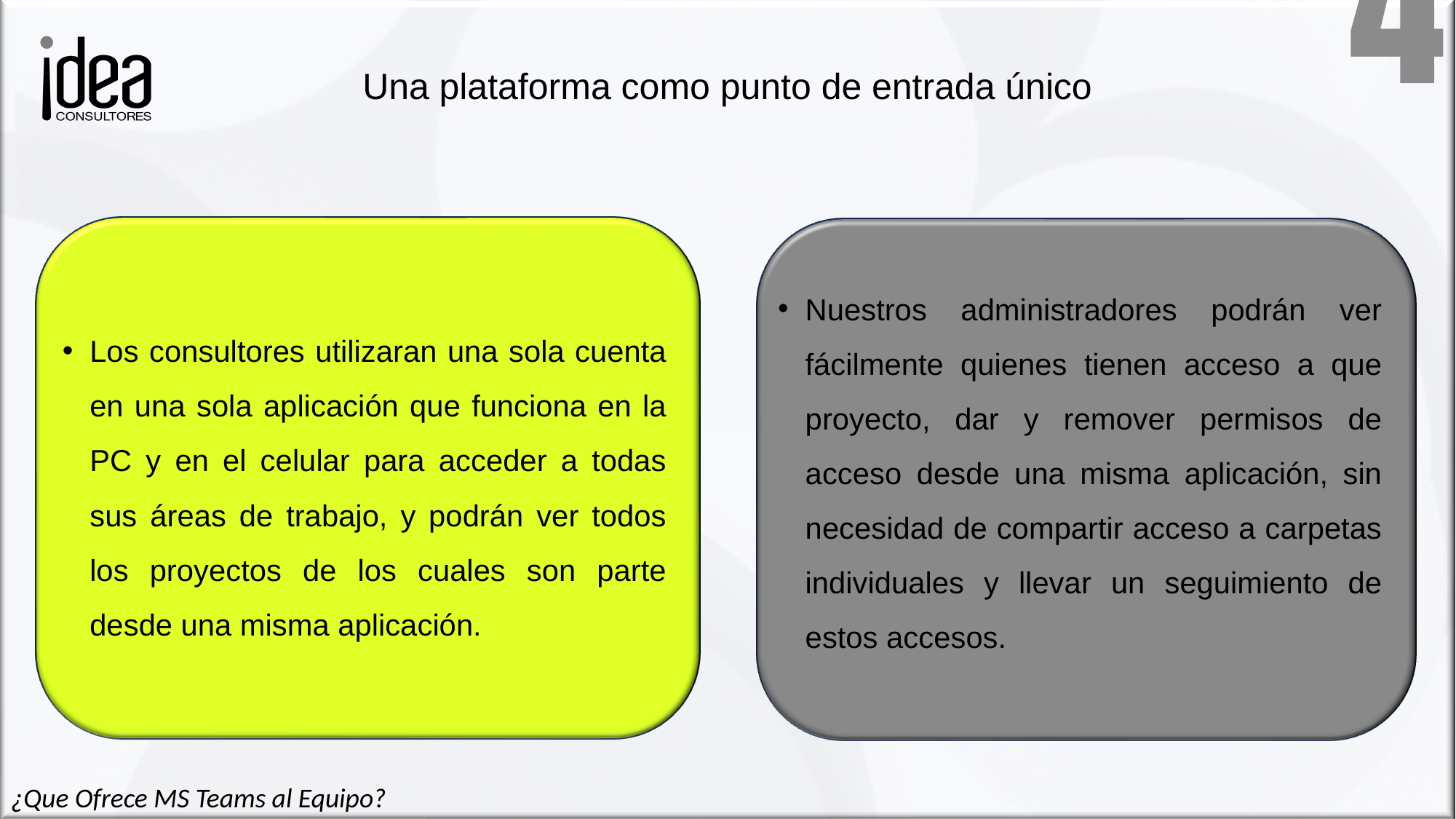

# Una plataforma como punto de entrada único
Los consultores utilizaran una sola cuenta en una sola aplicación que funciona en la PC y en el celular para acceder a todas sus áreas de trabajo, y podrán ver todos los proyectos de los cuales son parte desde una misma aplicación.

Nuestros administradores podrán ver fácilmente quienes tienen acceso a que proyecto, dar y remover permisos de acceso desde una misma aplicación, sin necesidad de compartir acceso a carpetas individuales y llevar un seguimiento de estos accesos.

¿Que Ofrece MS Teams al Equipo?